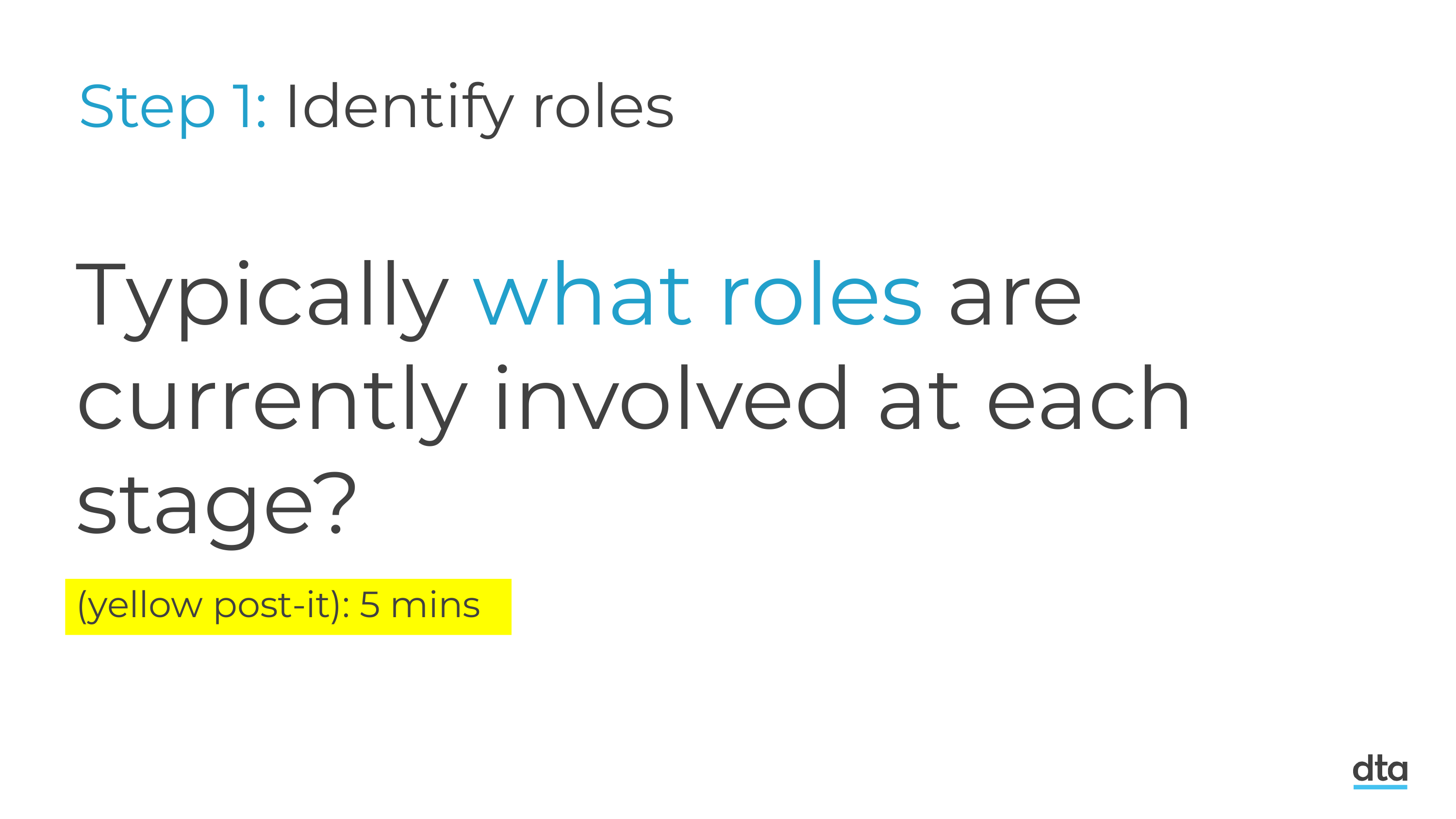

Step 1: Identify roles
# Typically what roles are currently involved at each stage?
(yellow post-it): 5 mins